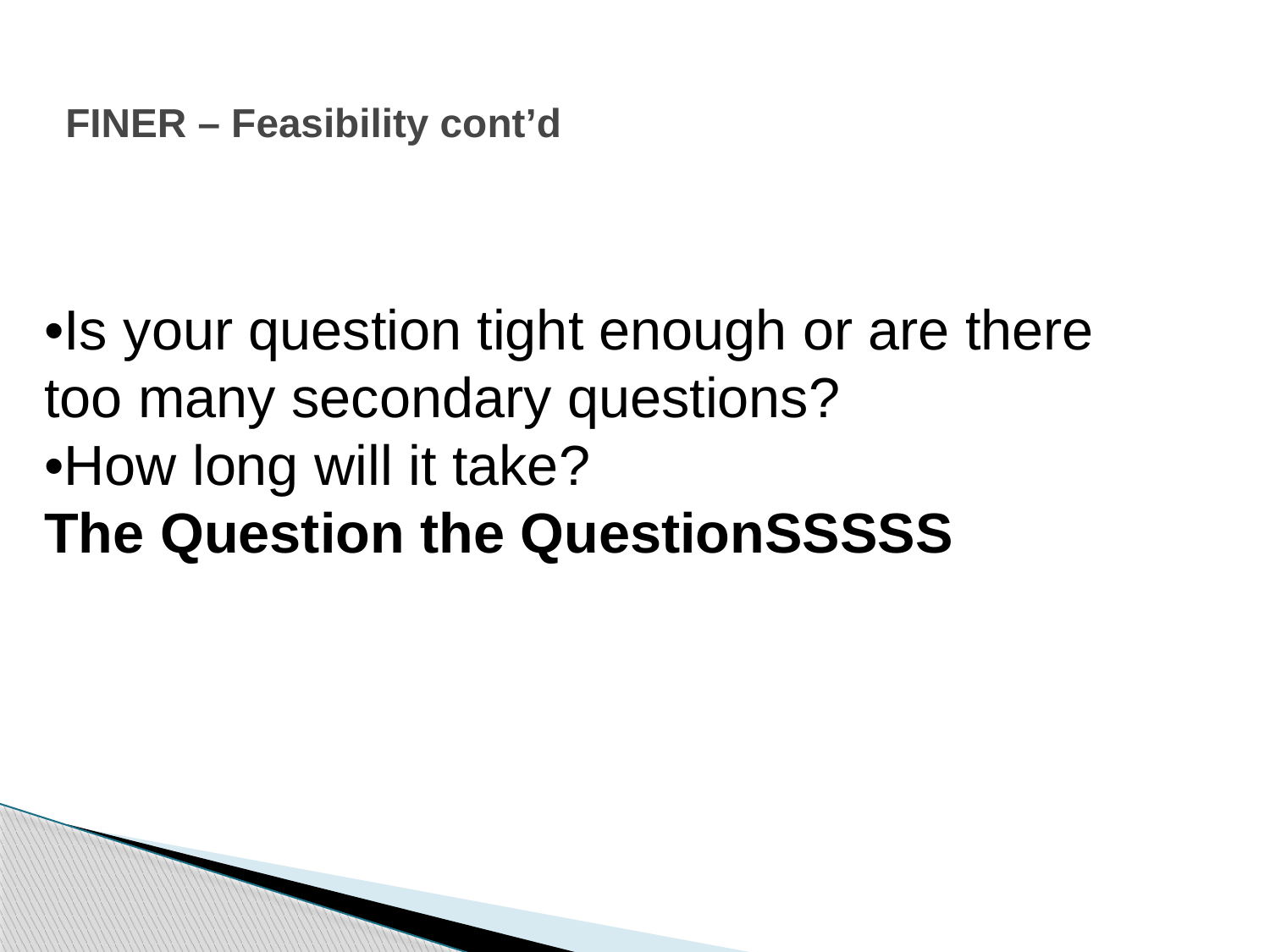

# FINER – Feasibility cont’d

•Is your question tight enough or are there too many secondary questions?
•How long will it take?
The Question the QuestionSSSSS